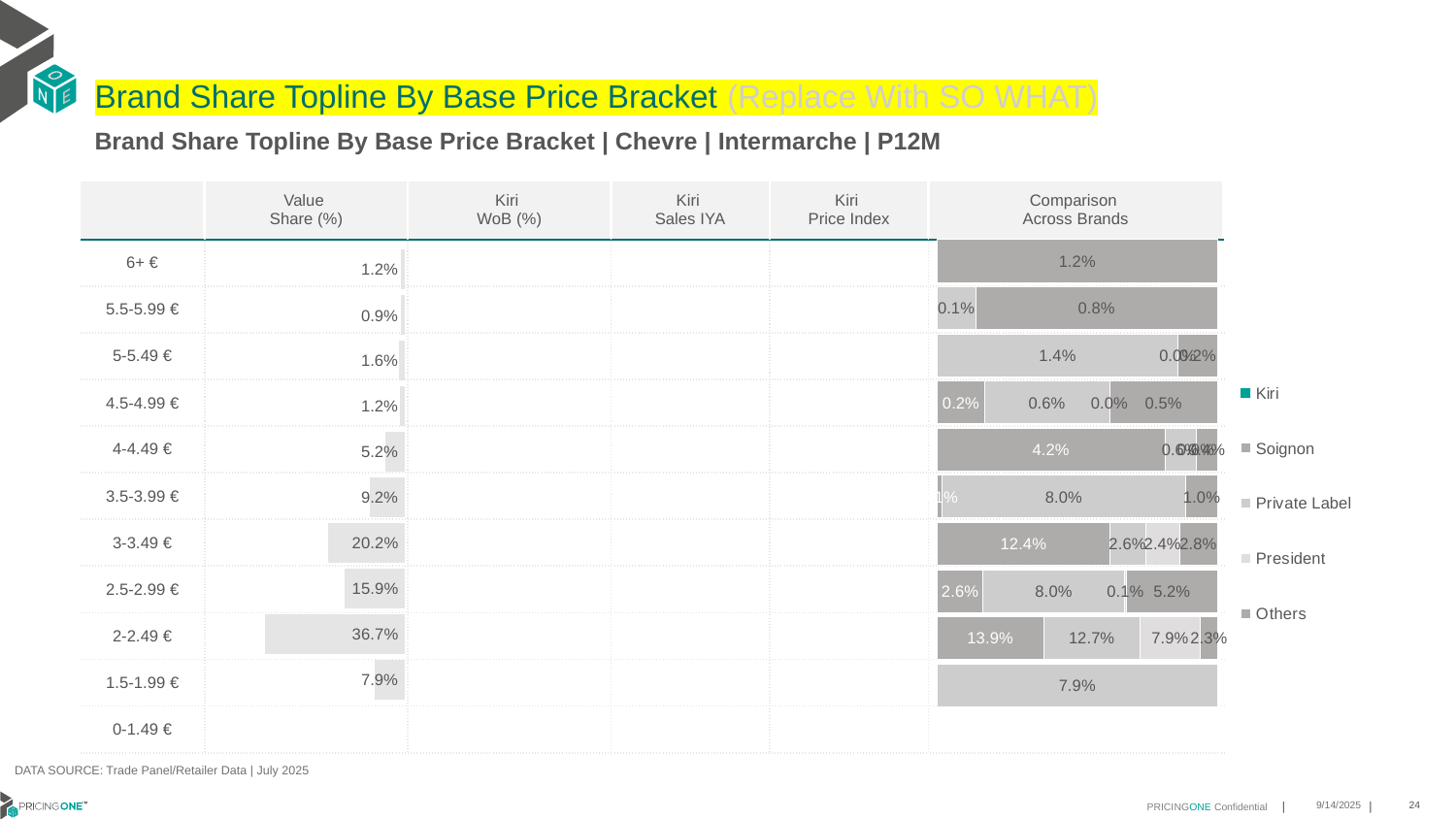

# Brand Share Topline By Base Price Bracket (Replace With SO WHAT)
Brand Share Topline By Base Price Bracket | Chevre | Intermarche | P12M
|  | Value Share (%) | Kiri WoB (%) | Kiri Sales IYA | Kiri Price Index | Comparison Across Brands |
| --- | --- | --- | --- | --- | --- |
| 6+ € |  |  |  |  |  |
| 5.5-5.99 € |  |  |  |  |  |
| 5-5.49 € |  |  |  |  |  |
| 4.5-4.99 € |  |  |  |  |  |
| 4-4.49 € |  |  |  |  |  |
| 3.5-3.99 € |  |  |  |  |  |
| 3-3.49 € |  |  |  |  |  |
| 2.5-2.99 € |  |  |  |  |  |
| 2-2.49 € |  |  |  |  |  |
| 1.5-1.99 € |  |  |  |  |  |
| 0-1.49 € |  |  |  |  |  |

### Chart

| Category | Kiri | Soignon | Private Label | President | Others |
|---|---|---|---|---|---|
| 6+ € | None | None | None | None | 0.01150705379299439 |
| 5.5-5.99 € | None | None | 0.0012371282471877402 | None | 0.00785315706167702 |
| 5-5.49 € | None | None | 0.013954287994129417 | 1.4137223668398494e-07 | 0.002298894332785903 |
| 4.5-4.99 € | None | 0.0020899562649838795 | 0.005506589991077897 | 2.221563719319763e-07 | 0.0047777050327859885 |
| 4-4.49 € | None | 0.042185404740382765 | 0.005829928492407982 | 1.31274219777986e-07 | 0.004028593746631365 |
| 3.5-3.99 € | None | 0.0014575780542626026 | 0.07970765635176119 | None | 0.010360807697960639 |
| 3-3.49 € | None | 0.12407181931779919 | 0.026179522847495355 | 0.02400632862915533 | 0.027775272067082742 |
| 2.5-2.99 € | None | 0.025947318948741912 | 0.0803651786245784 | 0.0010861124043585262 | 0.05171286349515893 |
| 2-2.49 € | None | 0.1386662609956675 | 0.12693046692371843 | 0.07850165019267774 | 0.022746914058656045 |
| 1.5-1.99 € | None | None | 0.07921505489105275 | None | None |
| 0-1.49 € | None | None | None | None | None |

### Chart

| Category | Value Share |
|---|---|
|  | 0.01150705379299439 |

### Chart

| Category | Brand WoB % |
|---|---|
|  | None |
DATA SOURCE: Trade Panel/Retailer Data | July 2025

9/14/2025
24